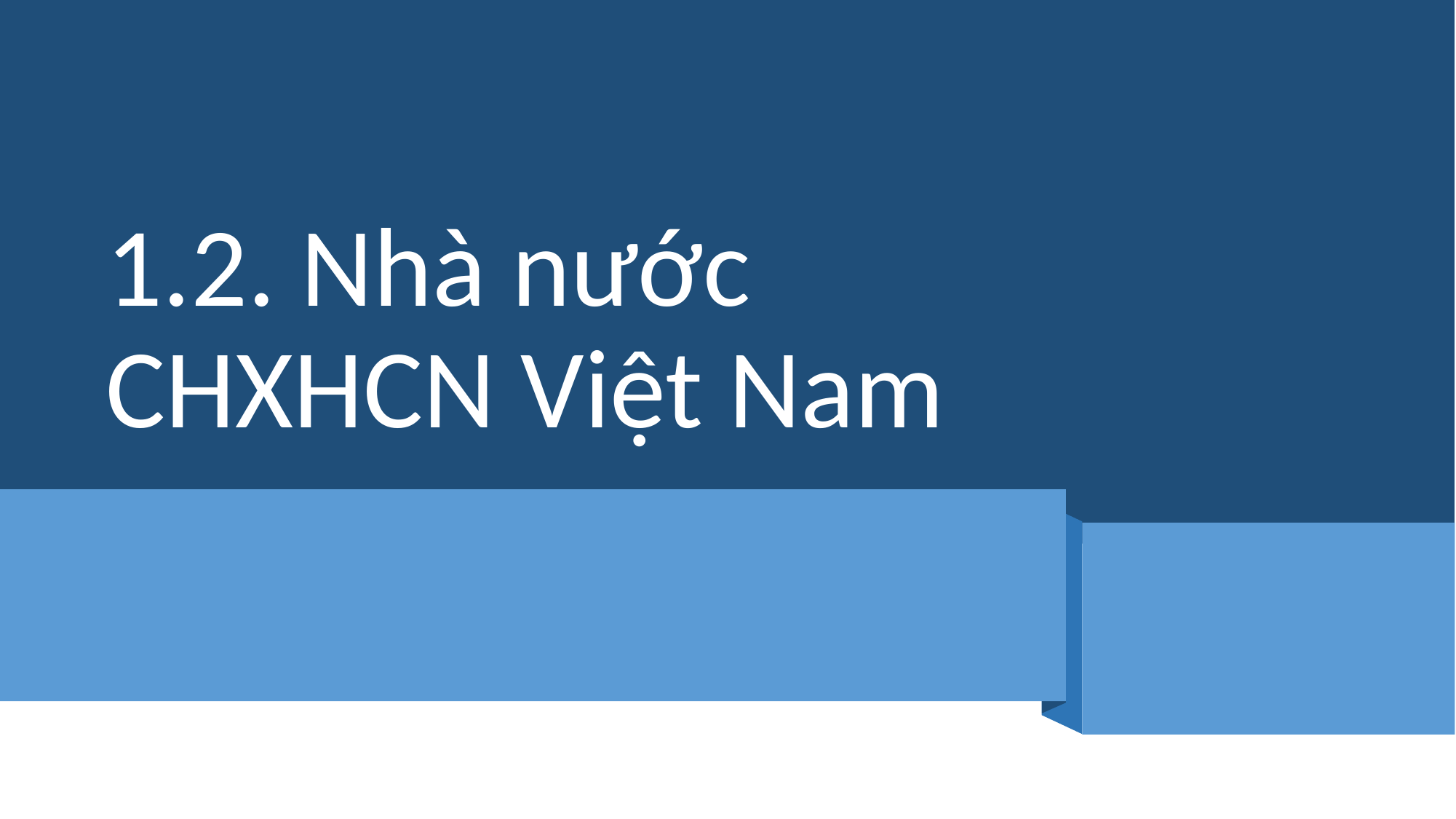

# 1.2. Nhà nước CHXHCN Việt Nam